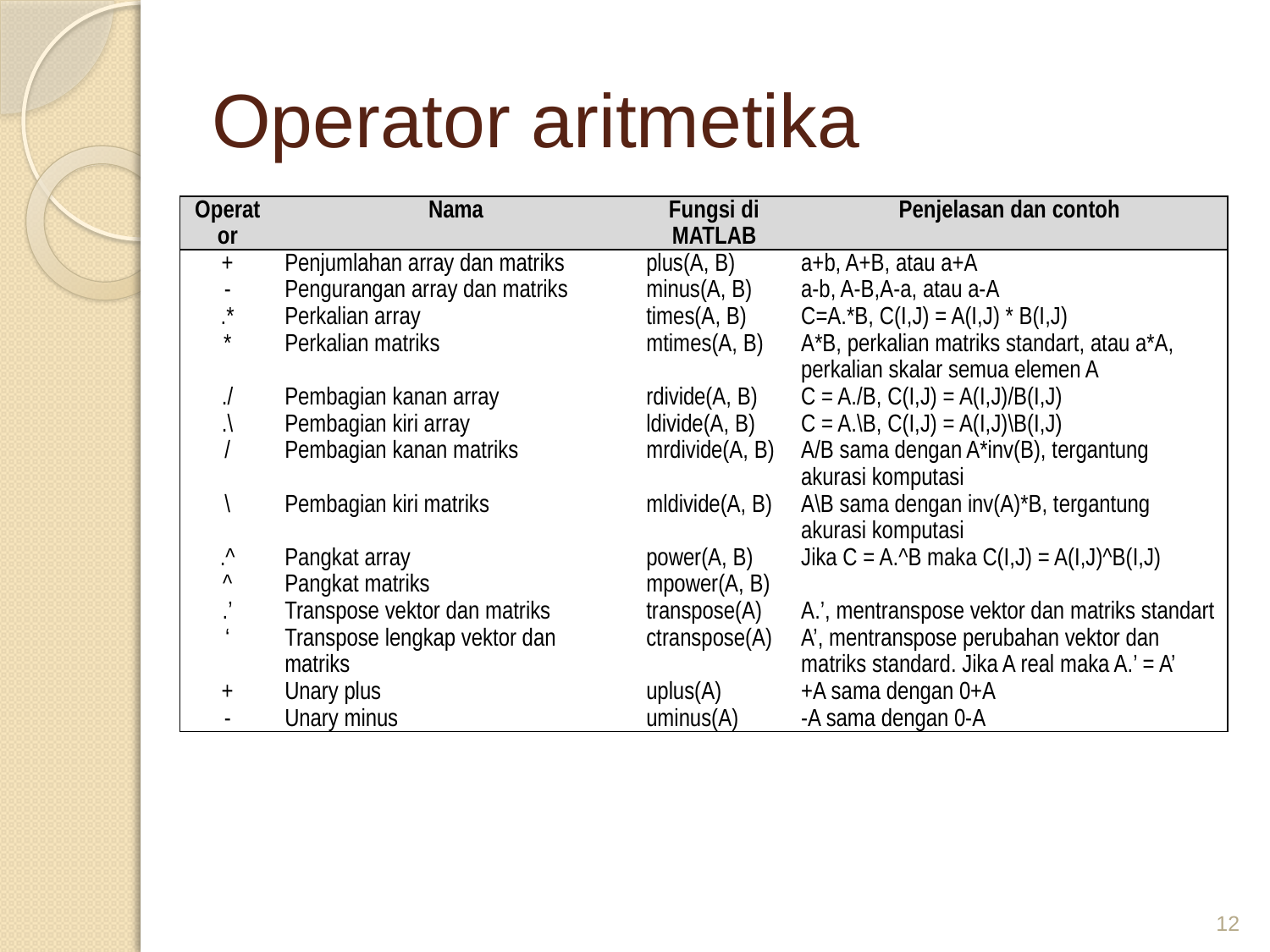

# Operator aritmetika
| Operator | Nama | Fungsi di MATLAB | Penjelasan dan contoh |
| --- | --- | --- | --- |
| + | Penjumlahan array dan matriks | plus(A, B) | a+b, A+B, atau a+A |
| - | Pengurangan array dan matriks | minus(A, B) | a-b, A-B,A-a, atau a-A |
| .\* | Perkalian array | times(A, B) | C=A.\*B, C(I,J) = A(I,J) \* B(I,J) |
| \* | Perkalian matriks | mtimes(A, B) | A\*B, perkalian matriks standart, atau a\*A, perkalian skalar semua elemen A |
| ./ | Pembagian kanan array | rdivide(A, B) | C = A./B, C(I,J) = A(I,J)/B(I,J) |
| .\ | Pembagian kiri array | ldivide(A, B) | C = A.\B, C(I,J) = A(I,J)\B(I,J) |
| / | Pembagian kanan matriks | mrdivide(A, B) | A/B sama dengan A\*inv(B), tergantung akurasi komputasi |
| \ | Pembagian kiri matriks | mldivide(A, B) | A\B sama dengan inv(A)\*B, tergantung akurasi komputasi |
| .^ | Pangkat array | power(A, B) | Jika C = A.^B maka C(I,J) = A(I,J)^B(I,J) |
| ^ | Pangkat matriks | mpower(A, B) |  |
| .’ | Transpose vektor dan matriks | transpose(A) | A.’, mentranspose vektor dan matriks standart |
| ‘ | Transpose lengkap vektor dan matriks | ctranspose(A) | A’, mentranspose perubahan vektor dan matriks standard. Jika A real maka A.’ = A’ |
| + | Unary plus | uplus(A) | +A sama dengan 0+A |
| - | Unary minus | uminus(A) | -A sama dengan 0-A |
12